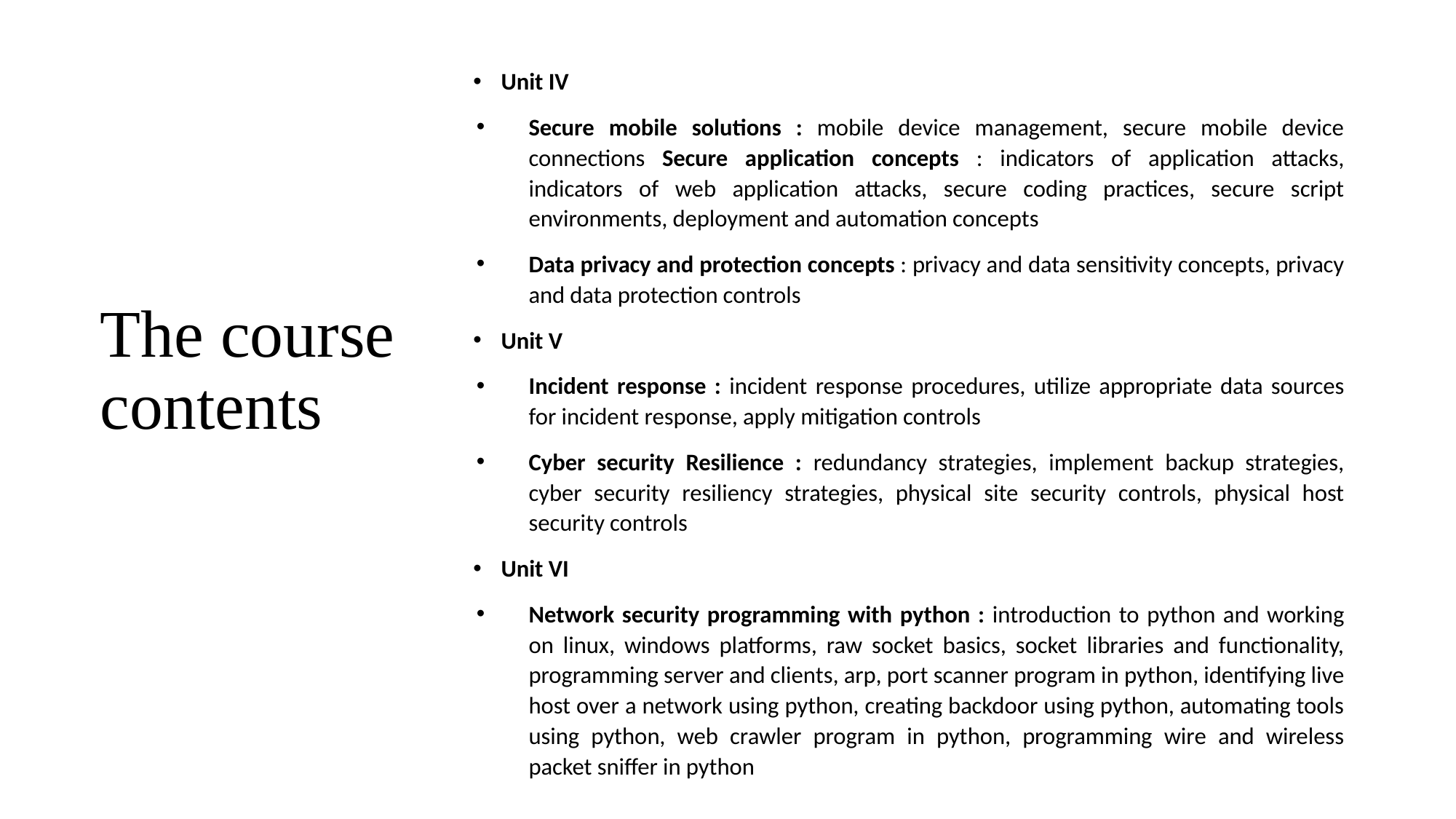

Unit IV
Secure mobile solutions : mobile device management, secure mobile device connections Secure application concepts : indicators of application attacks, indicators of web application attacks, secure coding practices, secure script environments, deployment and automation concepts
Data privacy and protection concepts : privacy and data sensitivity concepts, privacy and data protection controls
Unit V
Incident response : incident response procedures, utilize appropriate data sources for incident response, apply mitigation controls
Cyber security Resilience : redundancy strategies, implement backup strategies, cyber security resiliency strategies, physical site security controls, physical host security controls
Unit VI
Network security programming with python : introduction to python and working on linux, windows platforms, raw socket basics, socket libraries and functionality, programming server and clients, arp, port scanner program in python, identifying live host over a network using python, creating backdoor using python, automating tools using python, web crawler program in python, programming wire and wireless packet sniffer in python

# The course contents